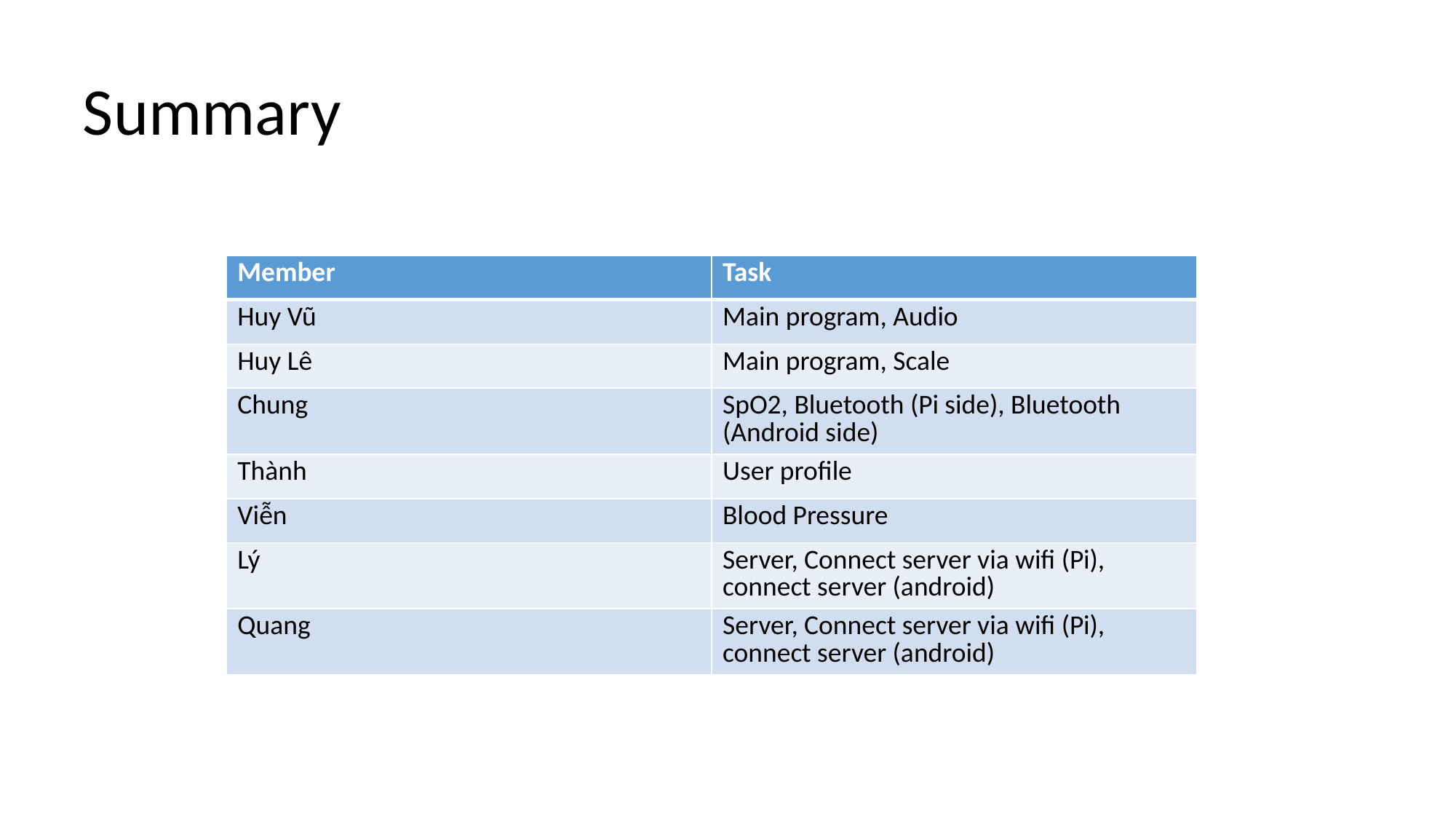

Summary
| Member | Task |
| --- | --- |
| Huy Vũ | Main program, Audio |
| Huy Lê | Main program, Scale |
| Chung | SpO2, Bluetooth (Pi side), Bluetooth (Android side) |
| Thành | User profile |
| Viễn | Blood Pressure |
| Lý | Server, Connect server via wifi (Pi), connect server (android) |
| Quang | Server, Connect server via wifi (Pi), connect server (android) |